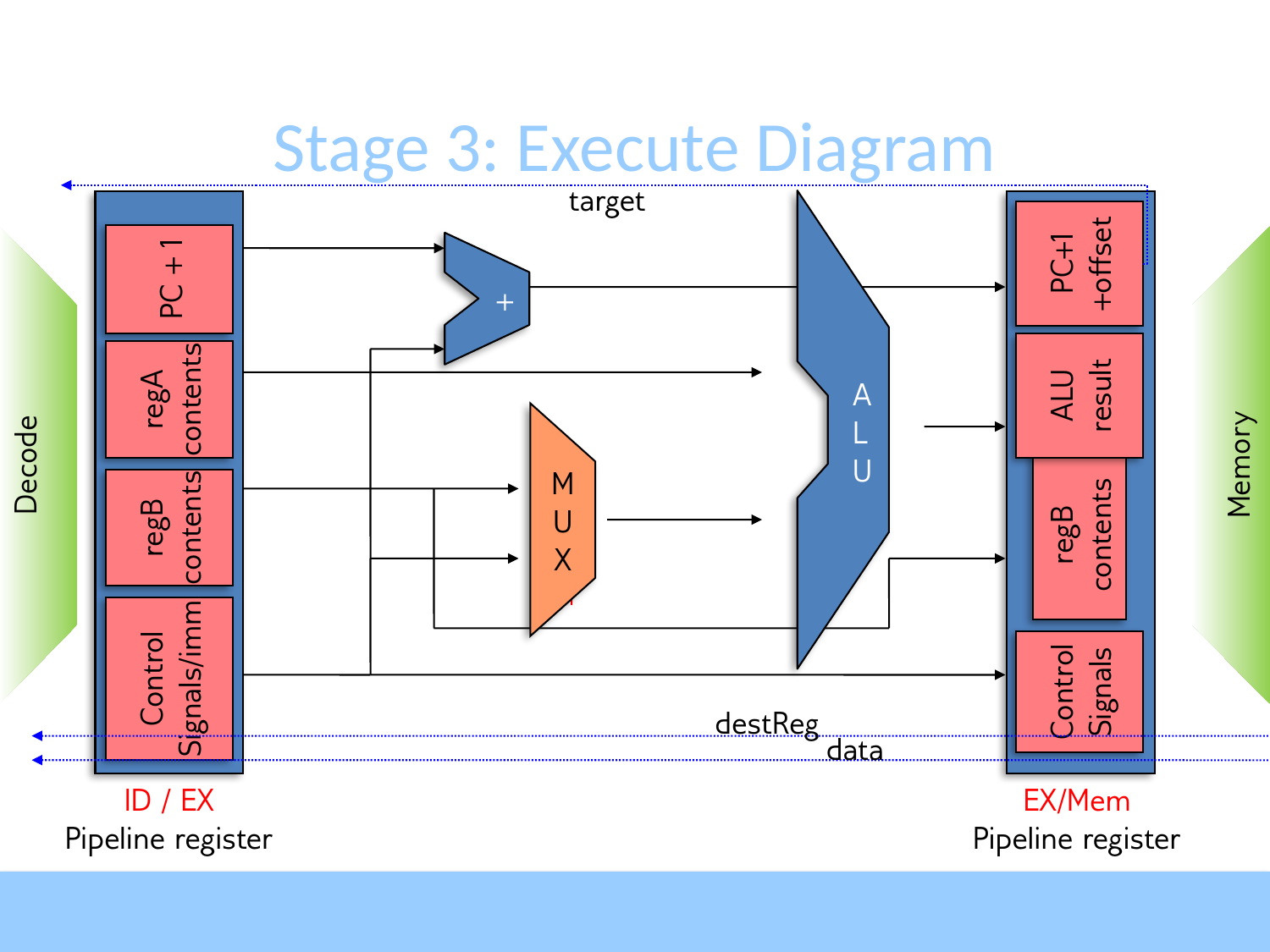

# Stage 3: Execute Diagram
target

regA
contents
regB
contents
ID / EX
Pipeline register

EX/Mem
Pipeline register
PC+1
+offset

  +

PC + 1
Decode

Memory

A
L
U

M
U
X

ALU
result

regB
contents

Control
Signals/imm
Control
Signals

destReg
data